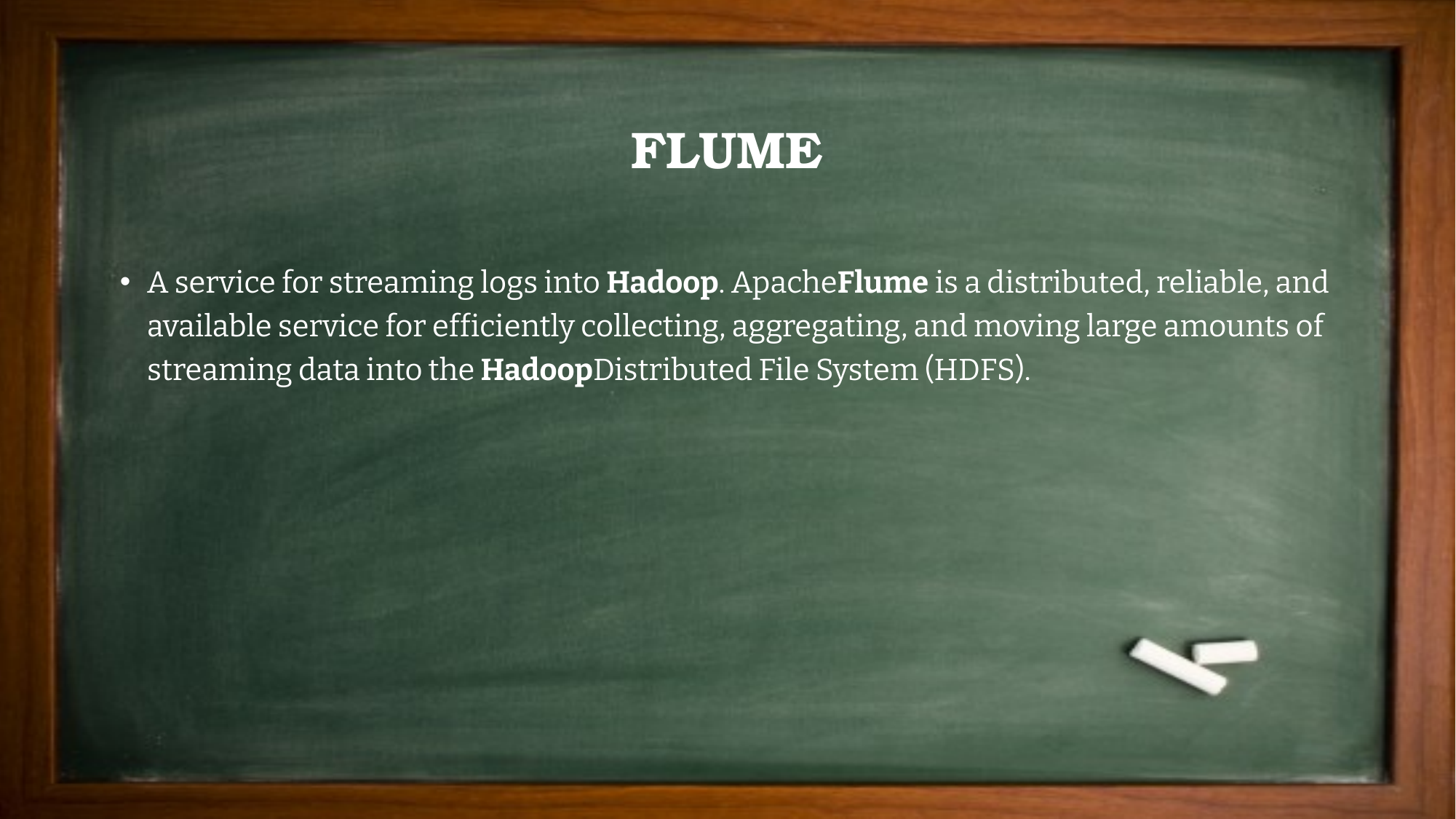

FLUME
A service for streaming logs into Hadoop. ApacheFlume is a distributed, reliable, and available service for efficiently collecting, aggregating, and moving large amounts of streaming data into the HadoopDistributed File System (HDFS).